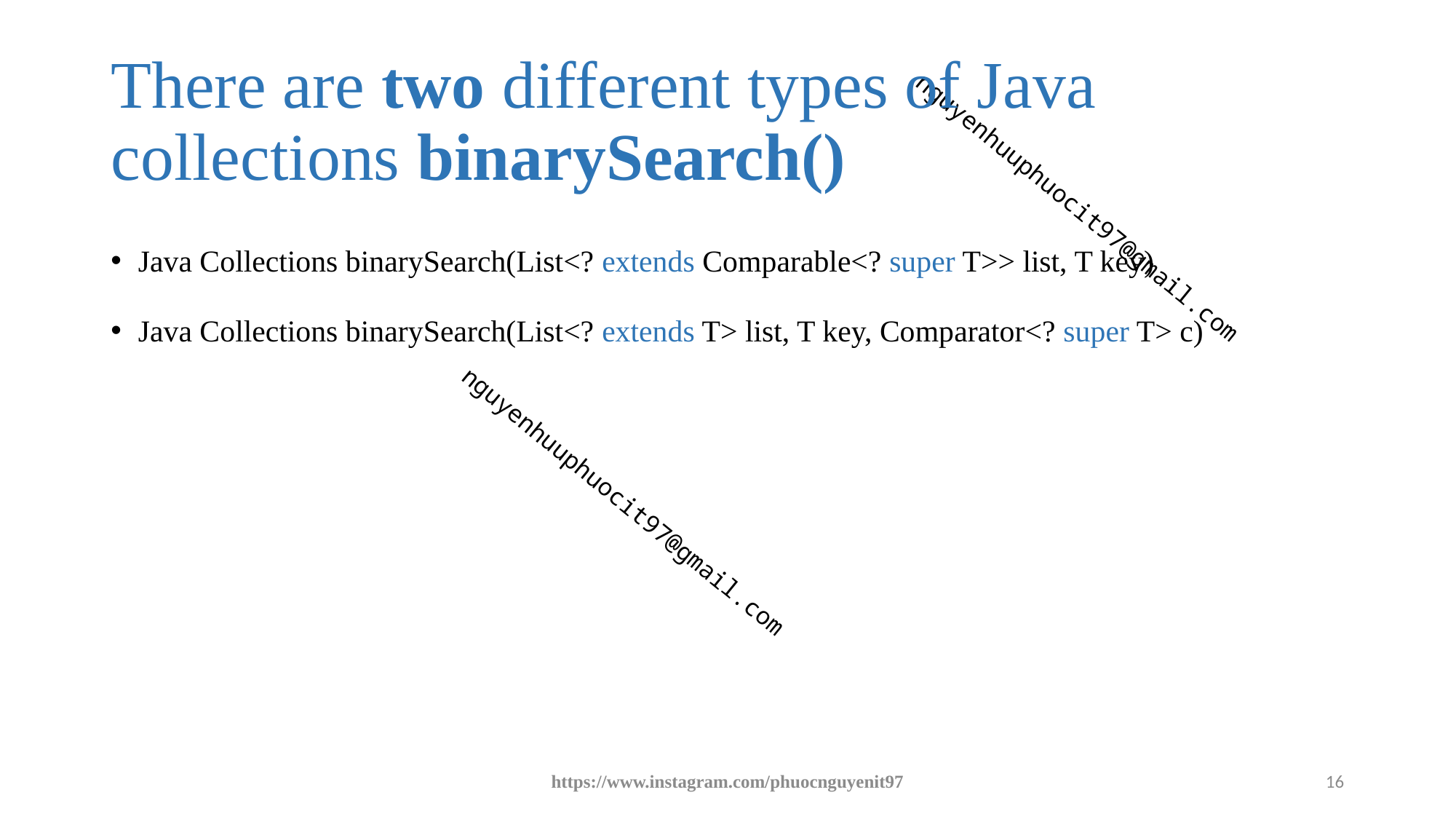

# There are two different types of Java collections binarySearch()
Java Collections binarySearch(List<? extends Comparable<? super T>> list, T key)
Java Collections binarySearch(List<? extends T> list, T key, Comparator<? super T> c)

https://www.instagram.com/phuocnguyenit97
16